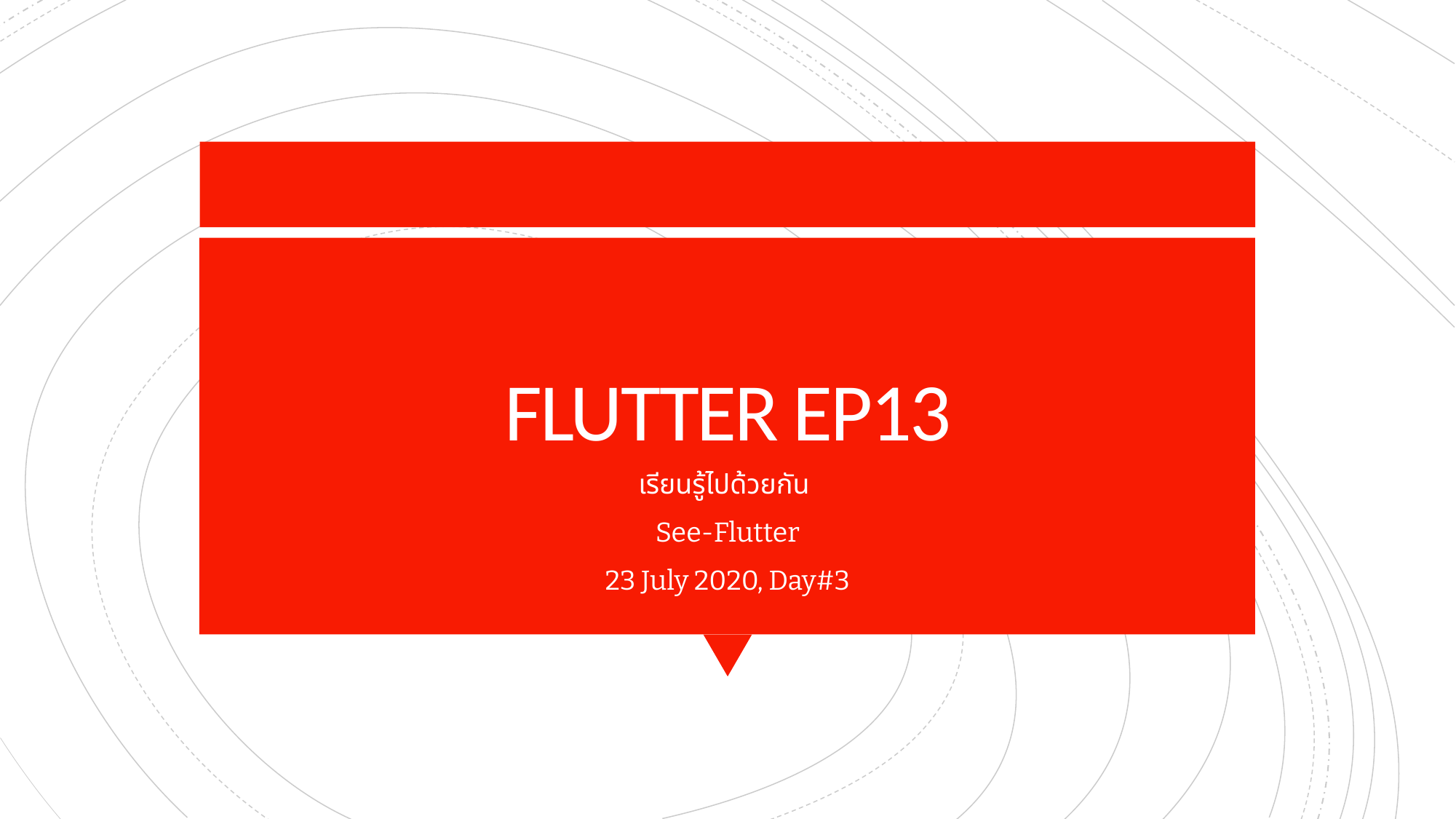

# FLUTTER EP13
เรียนรู้ไปด้วยกัน
See-Flutter
23 July 2020, Day#3